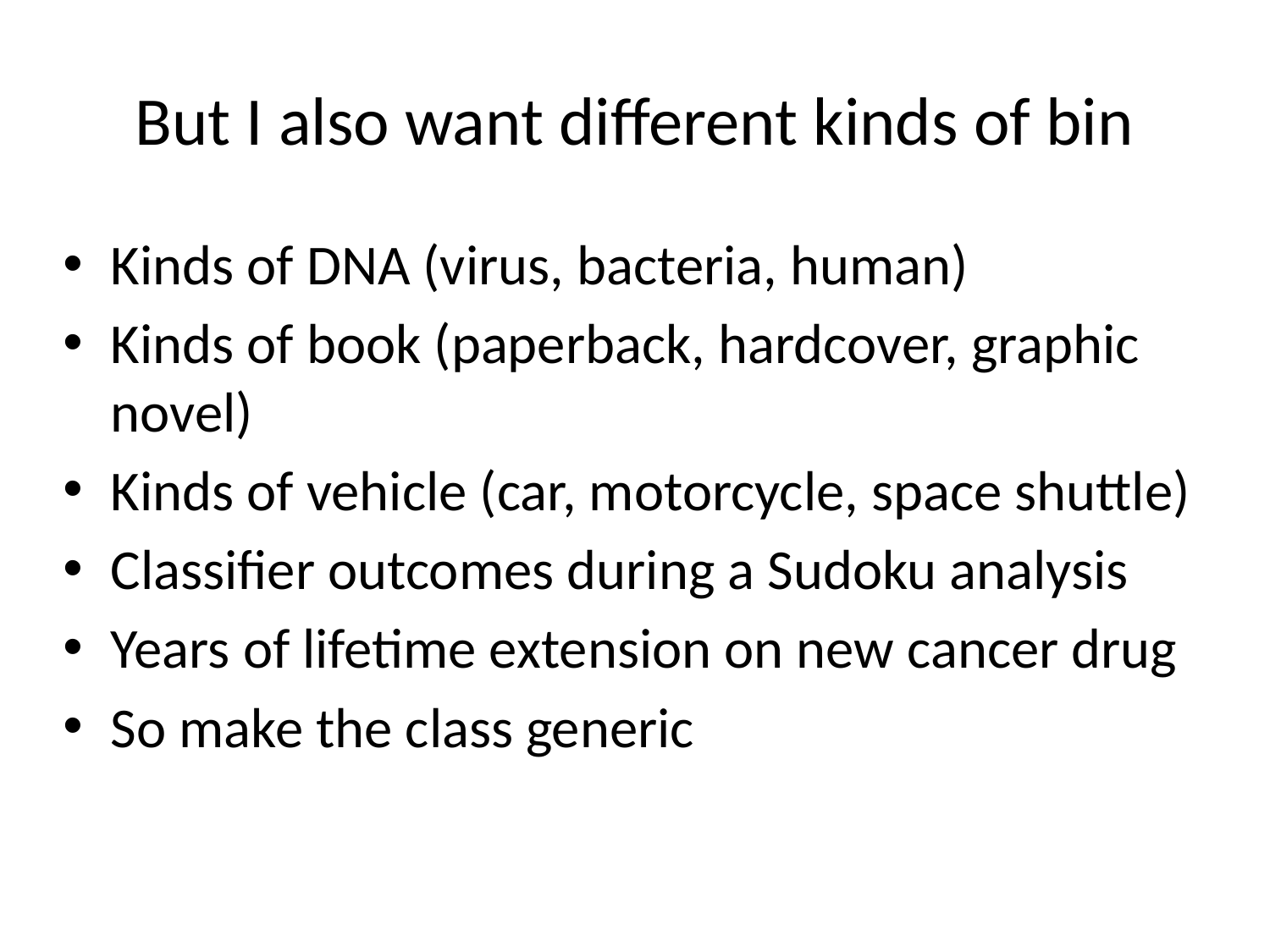

# But I also want different kinds of bin
Kinds of DNA (virus, bacteria, human)
Kinds of book (paperback, hardcover, graphic novel)
Kinds of vehicle (car, motorcycle, space shuttle)
Classifier outcomes during a Sudoku analysis
Years of lifetime extension on new cancer drug
So make the class generic